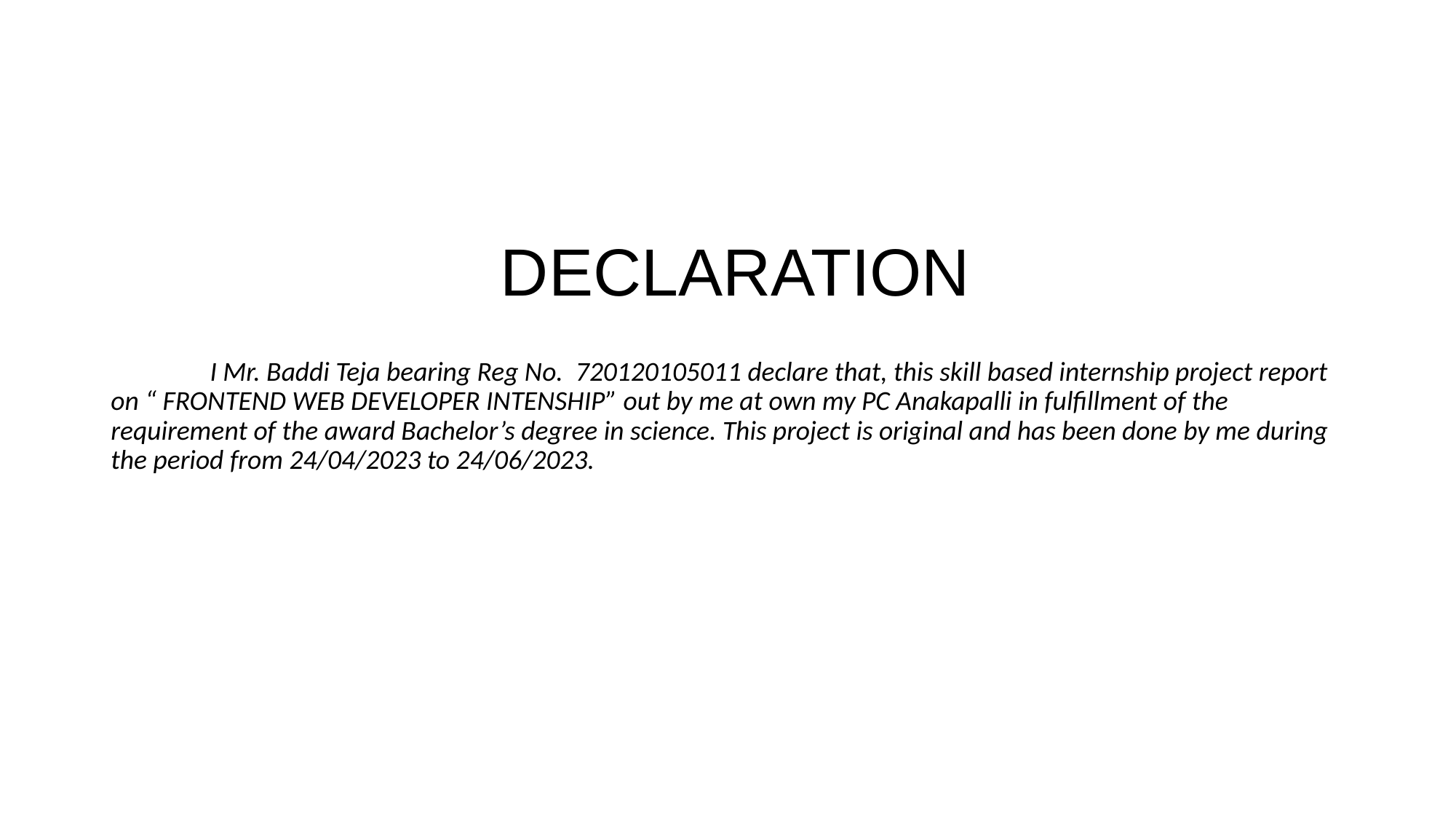

# DECLARATION

                I Mr. Baddi Teja bearing Reg No.  720120105011 declare that, this skill based internship project report on “ FRONTEND WEB DEVELOPER INTENSHIP” out by me at own my PC Anakapalli in fulfillment of the requirement of the award Bachelor’s degree in science. This project is original and has been done by me during the period from 24/04/2023 to 24/06/2023.